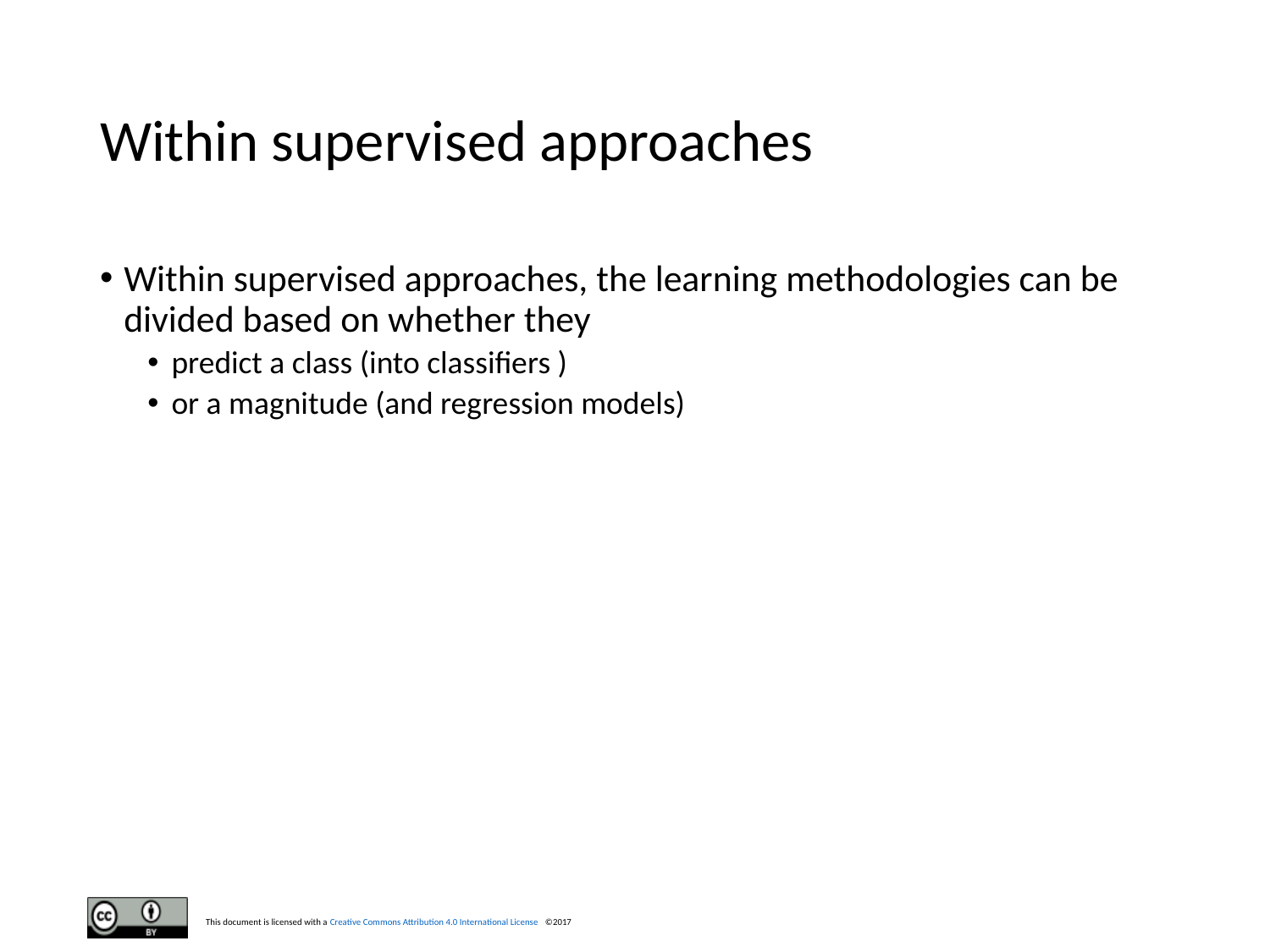

# Within supervised approaches
Within supervised approaches, the learning methodologies can be divided based on whether they
predict a class (into classifiers )
or a magnitude (and regression models)